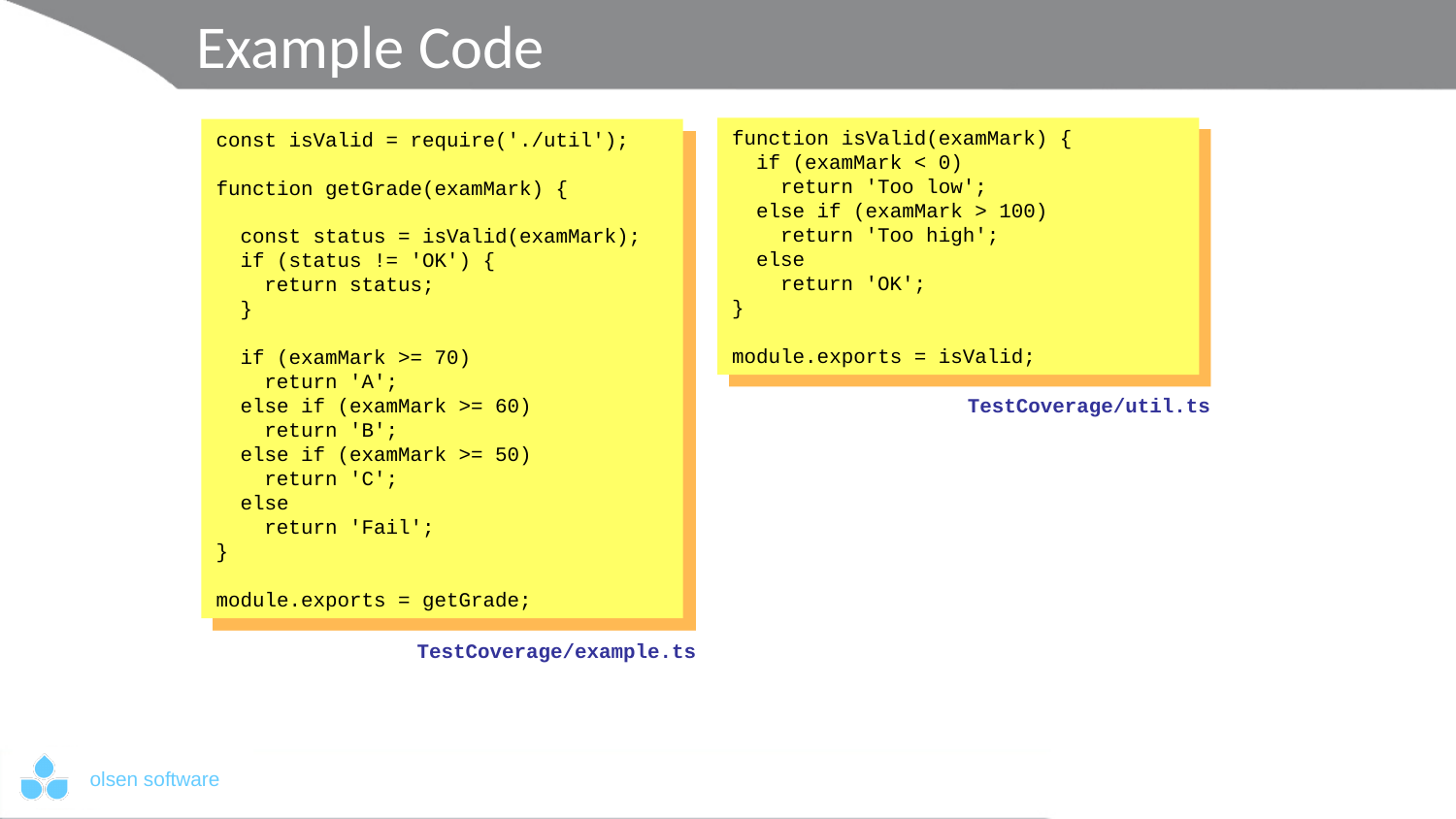

# Example Code
const isValid = require('./util');

function getGrade(examMark) {

  const status = isValid(examMark);
  if (status != 'OK') {
    return status;
  }

  if (examMark >= 70)
    return 'A';
  else if (examMark >= 60)
    return 'B';
  else if (examMark >= 50)
    return 'C';
  else
    return 'Fail';
}

module.exports = getGrade;
function isValid(examMark) {
  if (examMark < 0)
    return 'Too low';
  else if (examMark > 100)
    return 'Too high';
  else
    return 'OK';
}

module.exports = isValid;
TestCoverage/util.ts
TestCoverage/example.ts